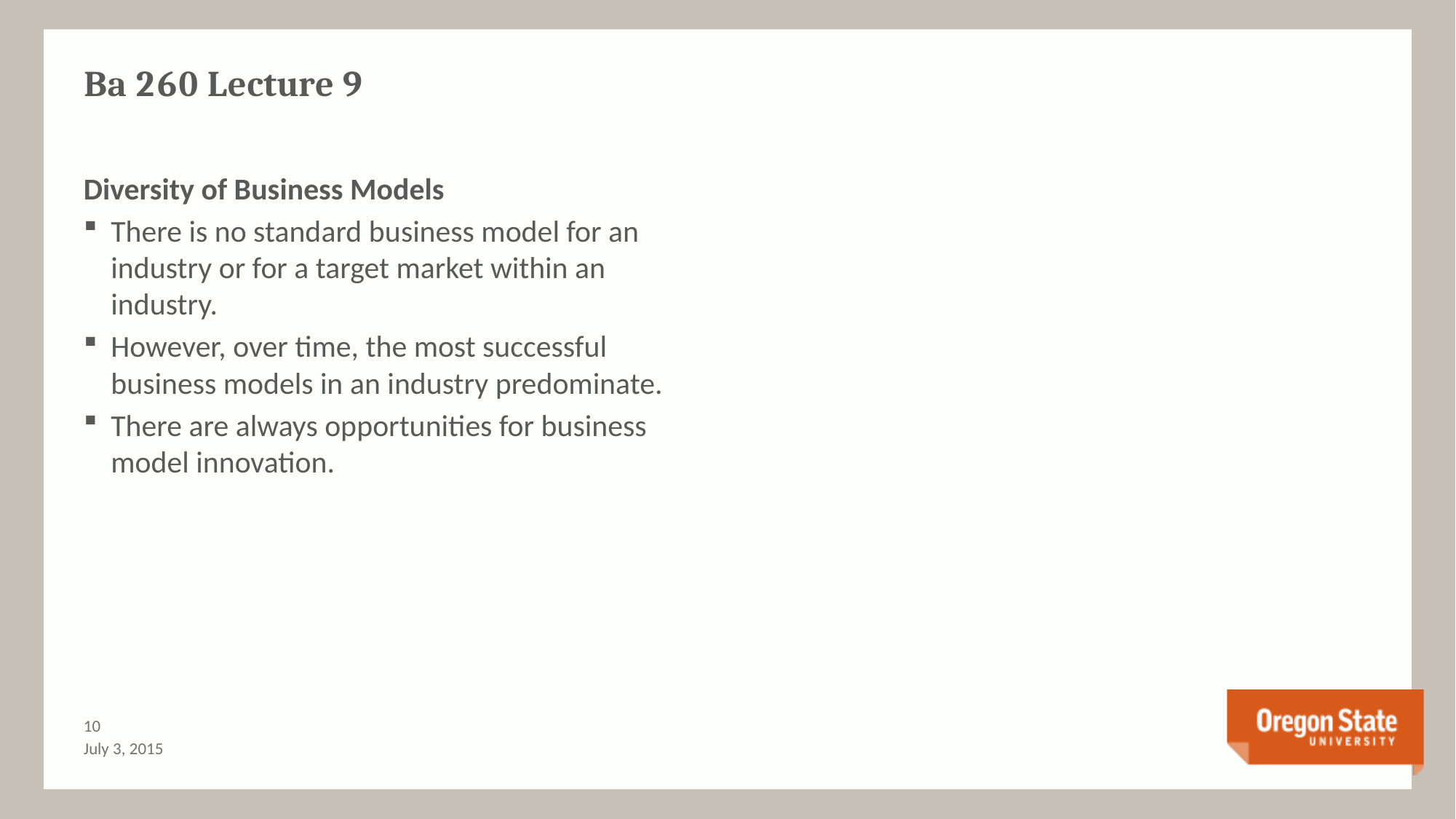

# Ba 260 Lecture 9
Diversity of Business Models
There is no standard business model for an industry or for a target market within an industry.
However, over time, the most successful business models in an industry predominate.
There are always opportunities for business model innovation.

10
July 3, 2015